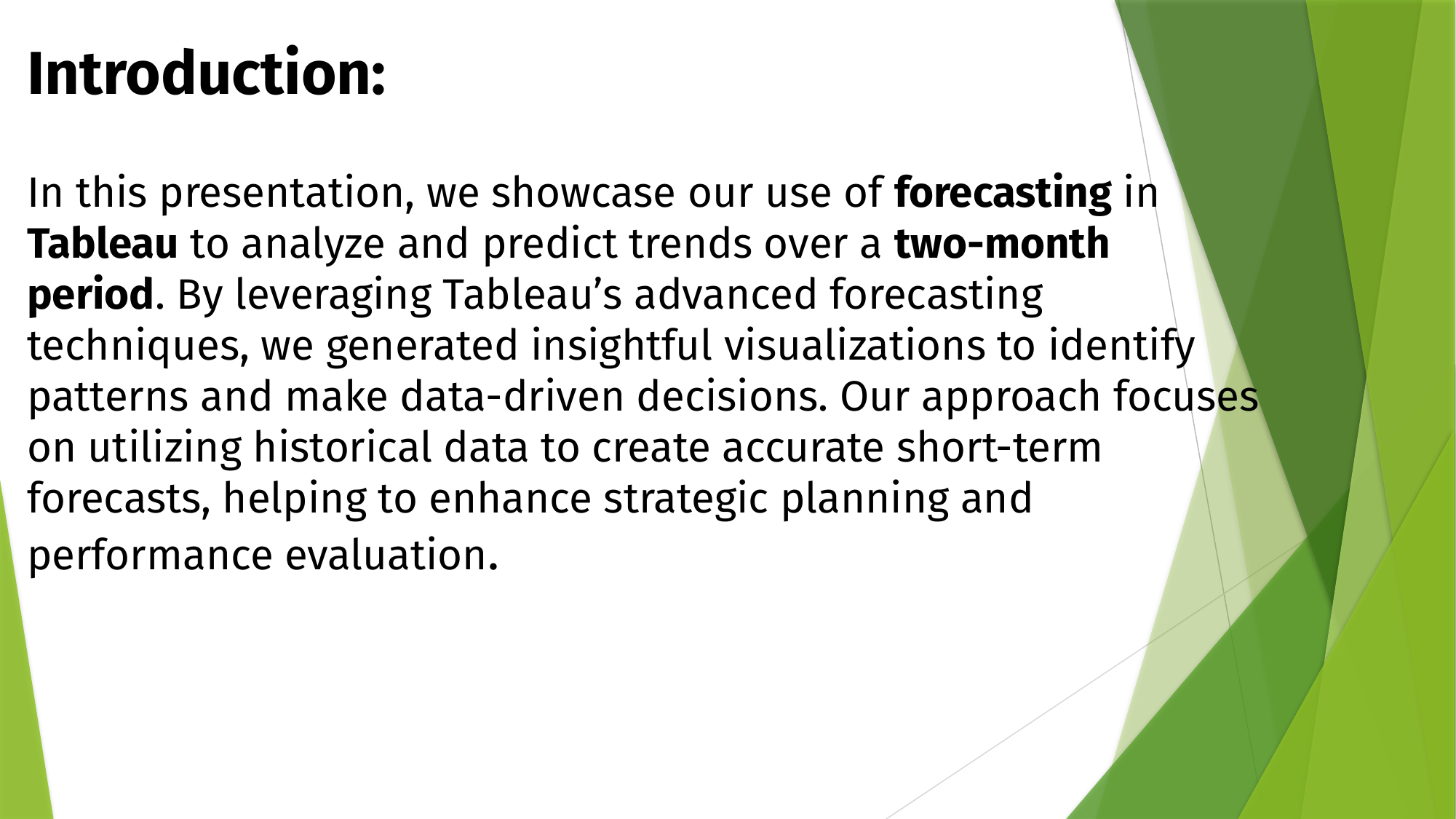

Introduction:

In this presentation, we showcase our use of forecasting in Tableau to analyze and predict trends over a two-month
period. By leveraging Tableau’s advanced forecasting
techniques, we generated insightful visualizations to identify patterns and make data-driven decisions. Our approach focuses on utilizing historical data to create accurate short-term forecasts, helping to enhance strategic planning and performance evaluation.